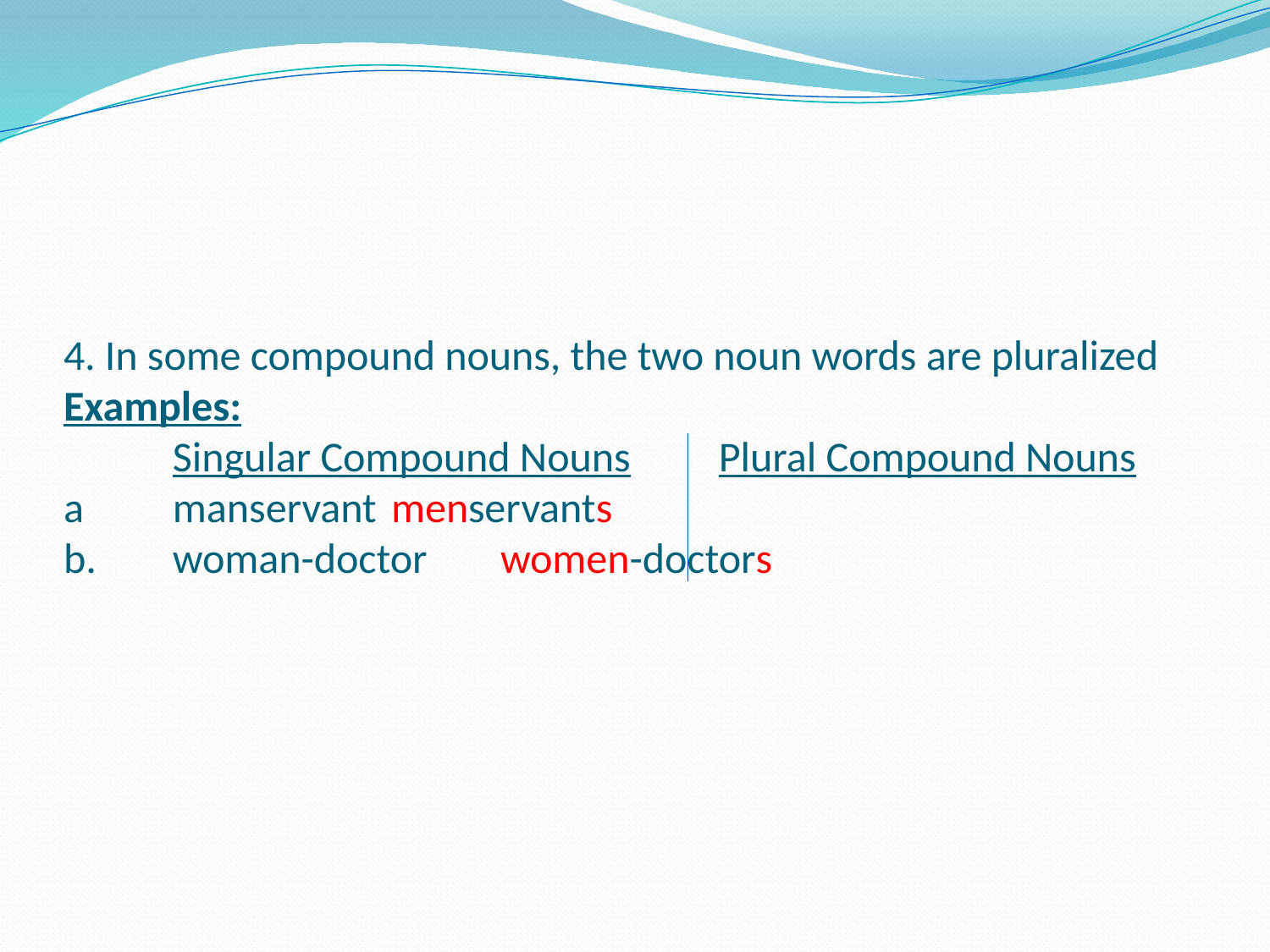

# 4. In some compound nouns, the two noun words are pluralized Examples: Singular Compound Nouns	Plural Compound Nouns a	manservant			menservants b.	woman-doctor		women-doctors